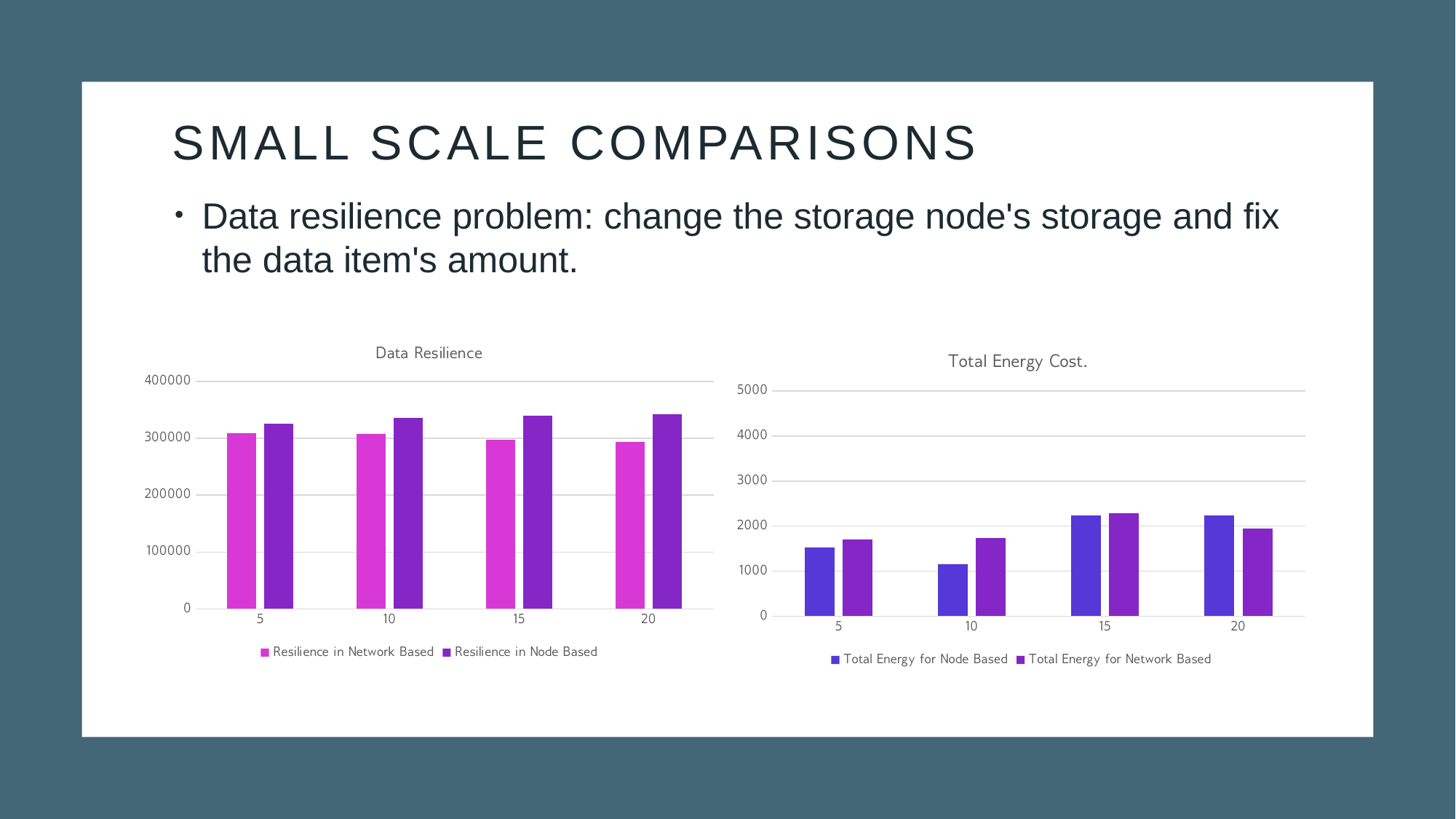

Small Scale comparisons

Data resilience problem: change the storage node's storage and fix the data item's amount.

### Chart: Data Resilience

| Category | Resilience in Network Based | Resilience in Node Based |
|---|---|---|
| 5 | 309085.135 | 326009.03 |
| 10 | 307835.22 | 336611.7 |
| 15 | 297915.5675 | 339610.6375 |
| 20 | 293659.78 | 341955.86 |

### Chart: Total Energy Cost.

| Category | Total Energy for Node Based | Total Energy for Network Based |
|---|---|---|
| 5 | 1519.23149999999 | 1694.69049999999 |
| 10 | 1151.61299999999 | 1737.393 |
| 15 | 2229.23849999999 | 2277.50199999999 |
| 20 | 2232.94899999999 | 1943.23099999999 |